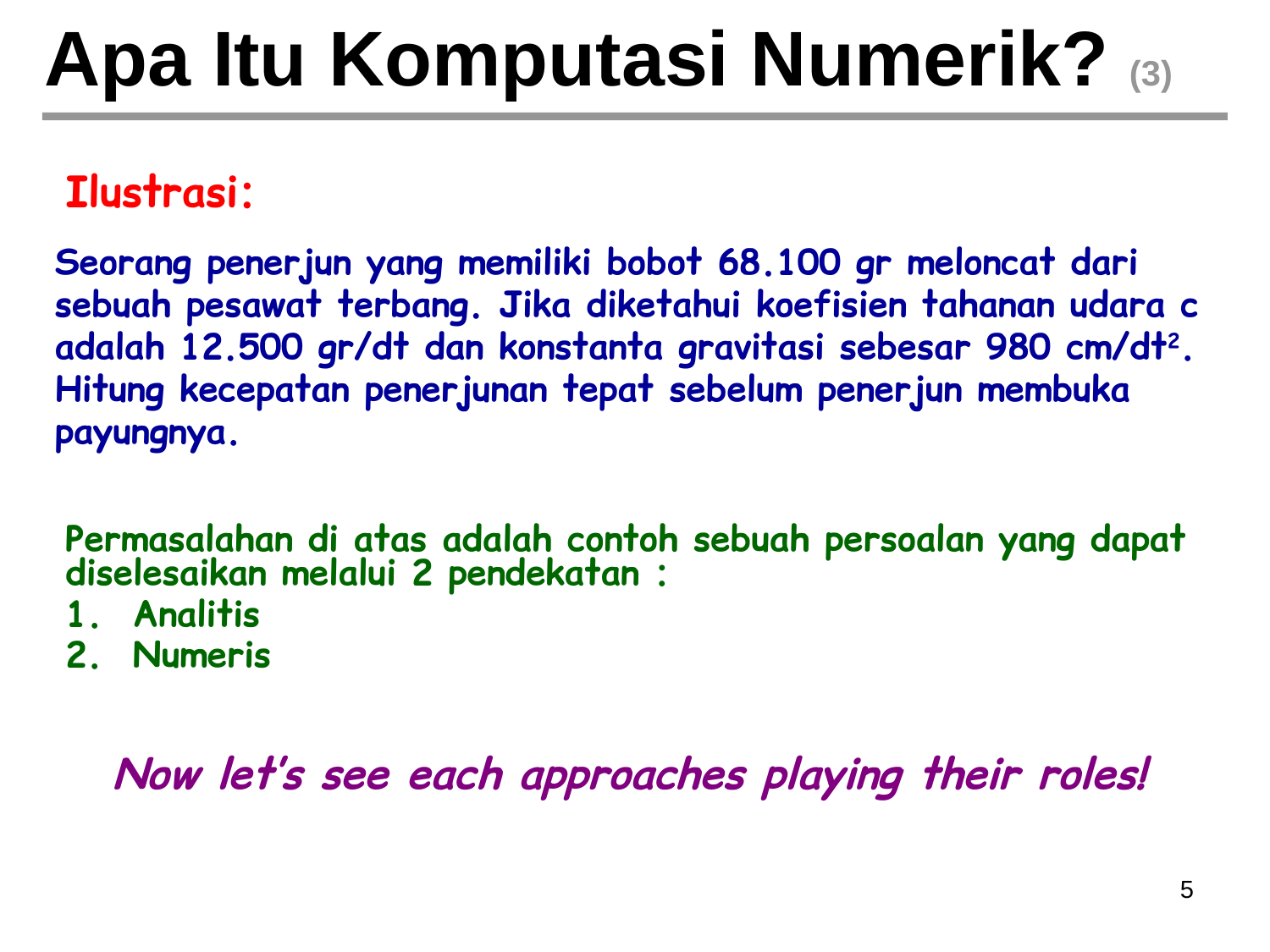

# Apa Itu Komputasi Numerik?  (3)

Ilustrasi:
Seorang penerjun yang memiliki bobot 68.100 gr meloncat dari sebuah pesawat terbang. Jika diketahui koefisien tahanan udara c adalah 12.500 gr/dt dan konstanta gravitasi sebesar 980 cm/dt2. Hitung kecepatan penerjunan tepat sebelum penerjun membuka payungnya.
Permasalahan di atas adalah contoh sebuah persoalan yang dapat diselesaikan melalui 2 pendekatan :
  Analitis
  Numeris
Now let’s see each approaches playing their roles!
5